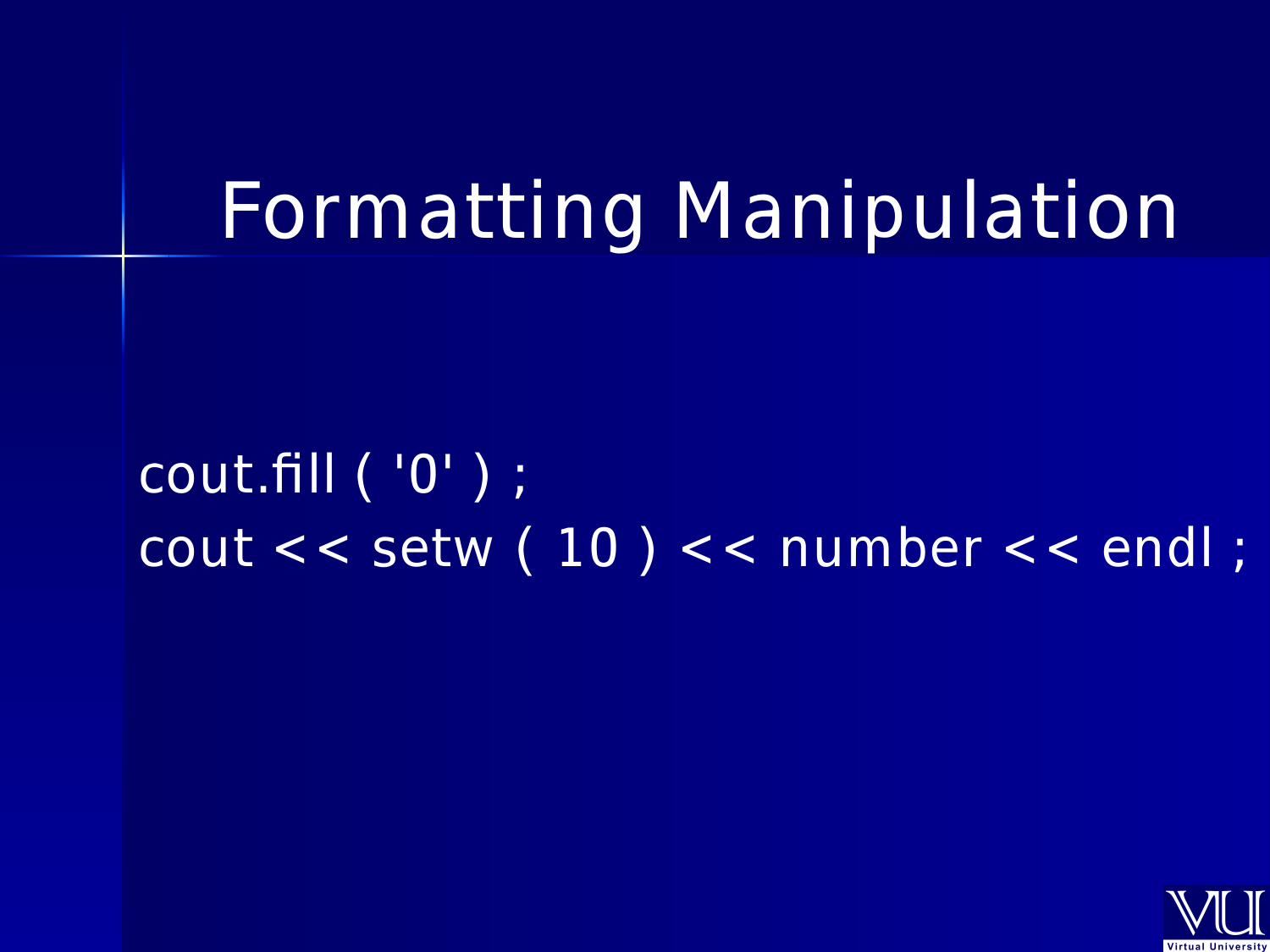

# Formatting Manipulation
cout.fill ( '0' ) ;
cout << setw ( 10 ) << number << endl ;